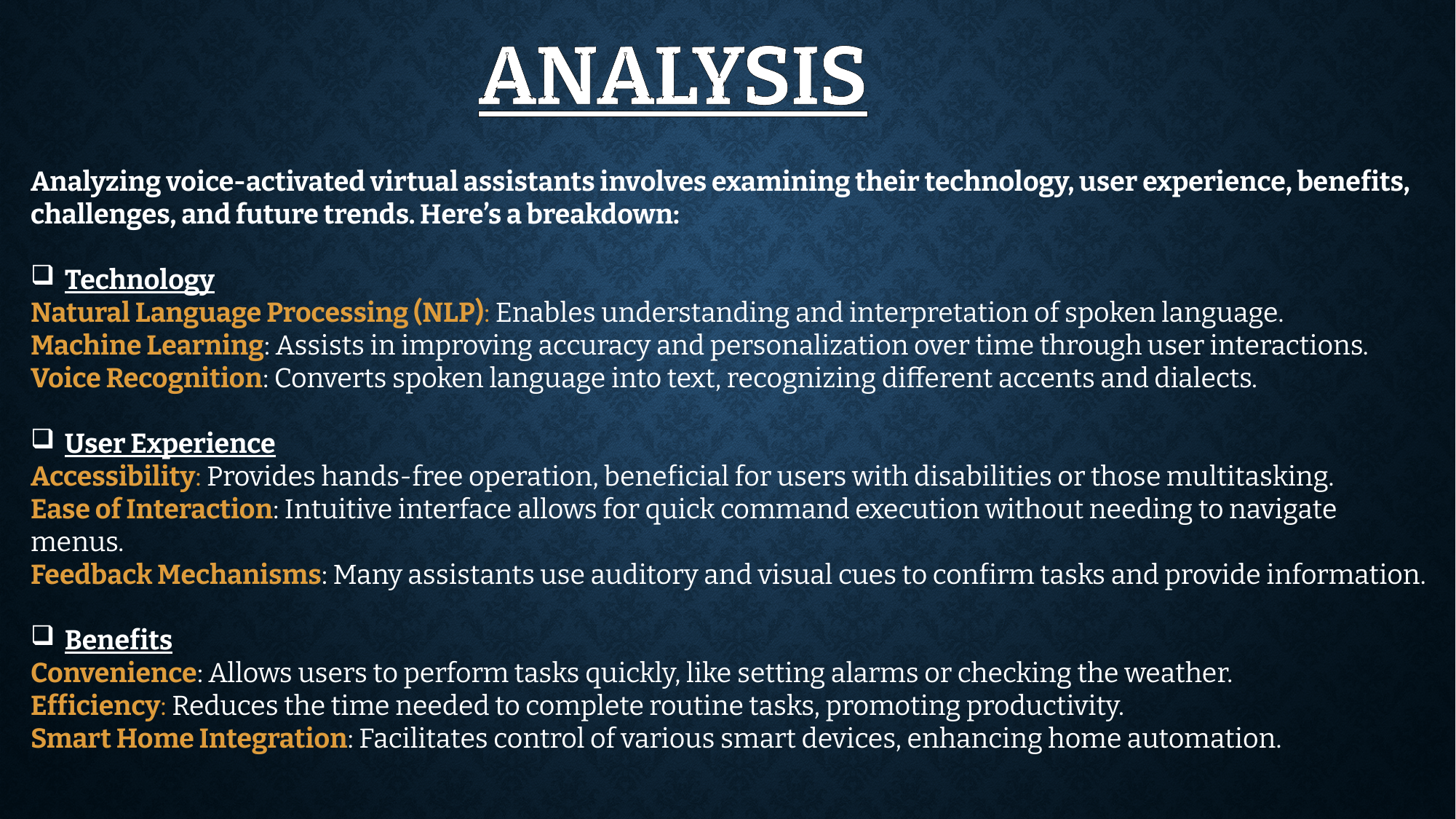

ANALYSIS
Analyzing voice-activated virtual assistants involves examining their technology, user experience, benefits, challenges, and future trends. Here’s a breakdown:

Technology
Natural Language Processing (NLP): Enables understanding and interpretation of spoken language.
Machine Learning: Assists in improving accuracy and personalization over time through user interactions.
Voice Recognition: Converts spoken language into text, recognizing different accents and dialects.

User Experience
Accessibility: Provides hands-free operation, beneficial for users with disabilities or those multitasking.
Ease of Interaction: Intuitive interface allows for quick command execution without needing to navigate menus.
Feedback Mechanisms: Many assistants use auditory and visual cues to confirm tasks and provide information.

Benefits
Convenience: Allows users to perform tasks quickly, like setting alarms or checking the weather.
Efficiency: Reduces the time needed to complete routine tasks, promoting productivity.
Smart Home Integration: Facilitates control of various smart devices, enhancing home automation.